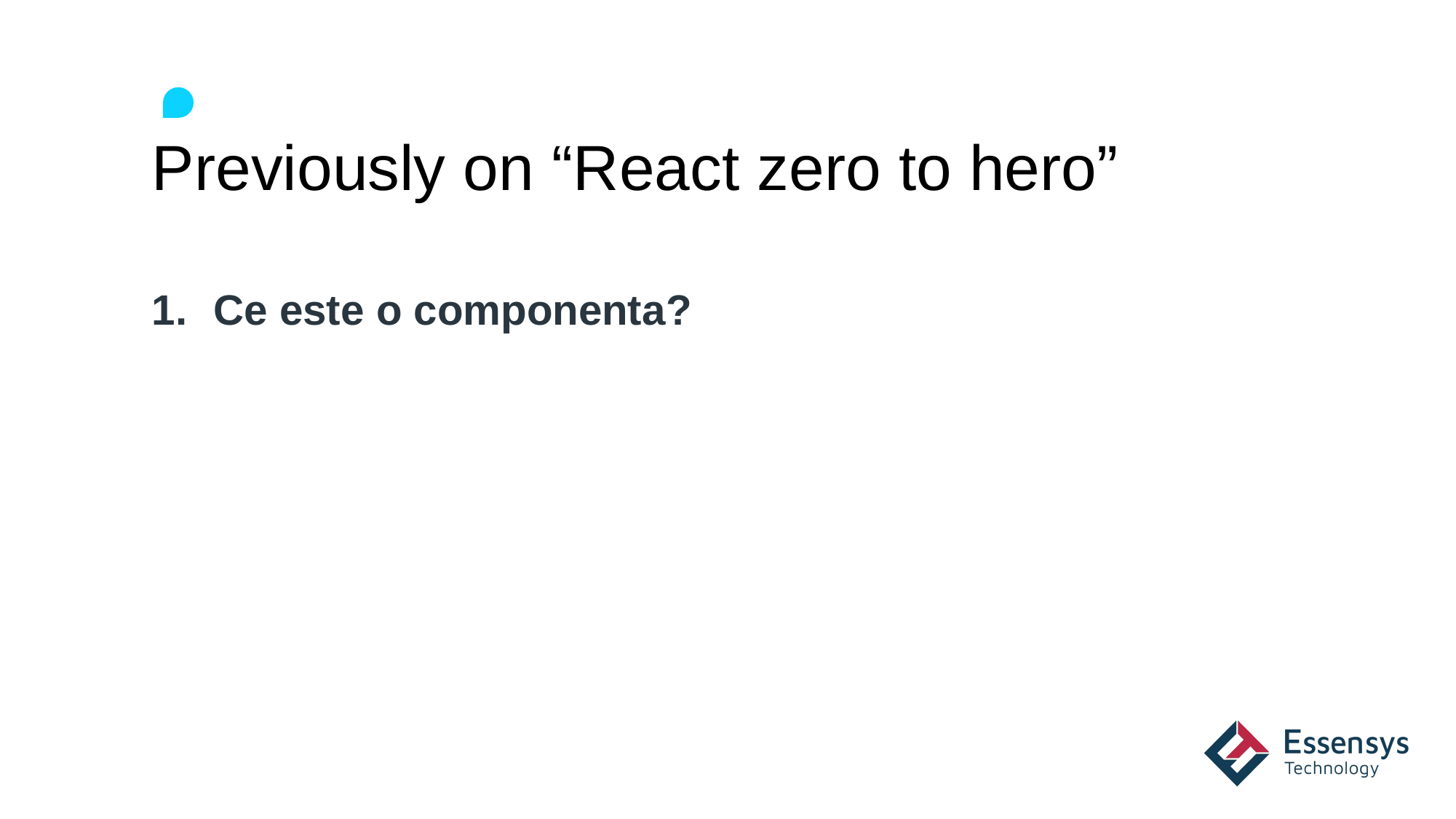

# Previously on “React zero to hero”

Ce este o componenta?